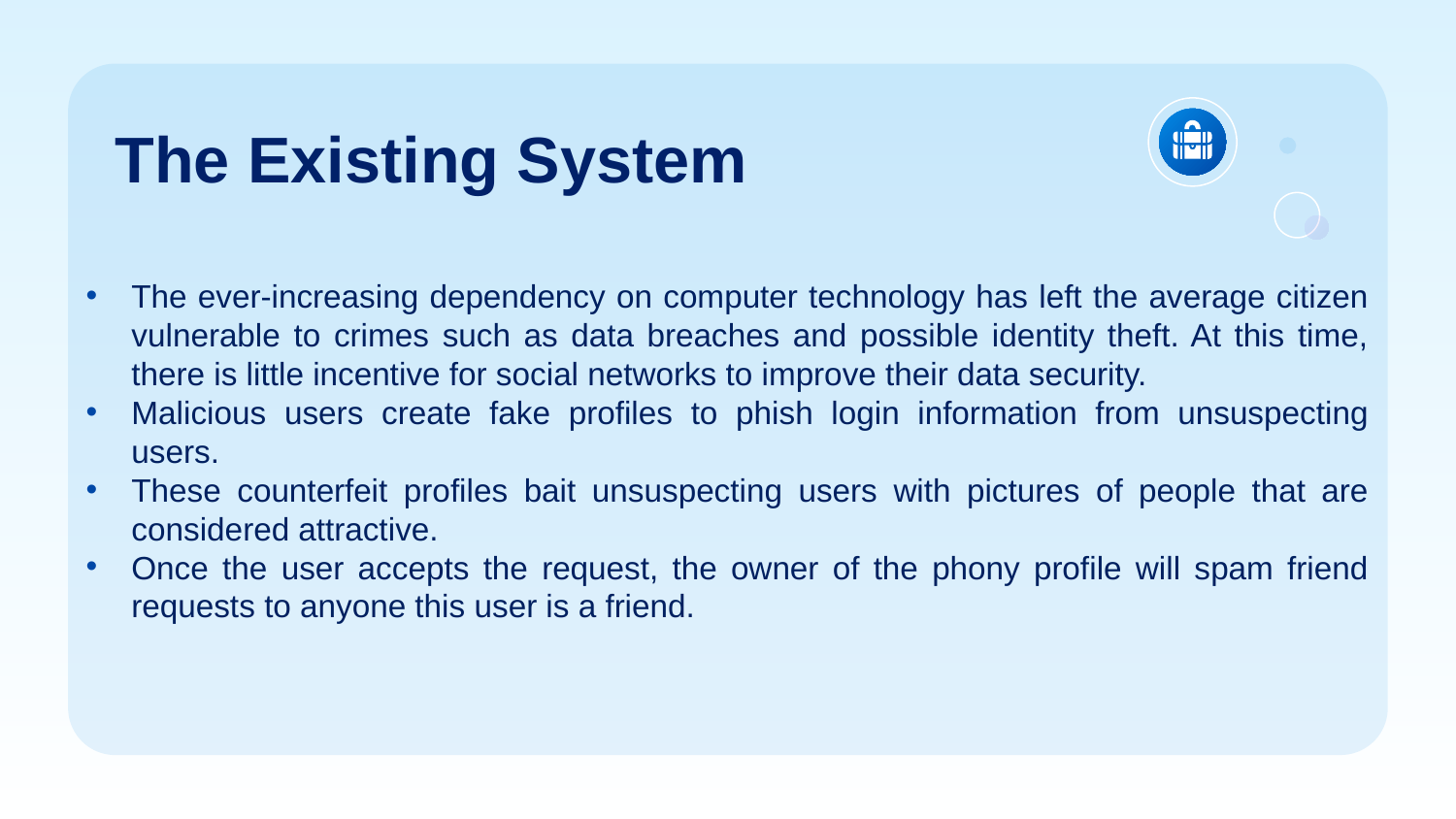

# The Existing System

The ever-increasing dependency on computer technology has left the average citizen vulnerable to crimes such as data breaches and possible identity theft. At this time, there is little incentive for social networks to improve their data security.
Malicious users create fake profiles to phish login information from unsuspecting users.
These counterfeit profiles bait unsuspecting users with pictures of people that are considered attractive.
Once the user accepts the request, the owner of the phony profile will spam friend requests to anyone this user is a friend.